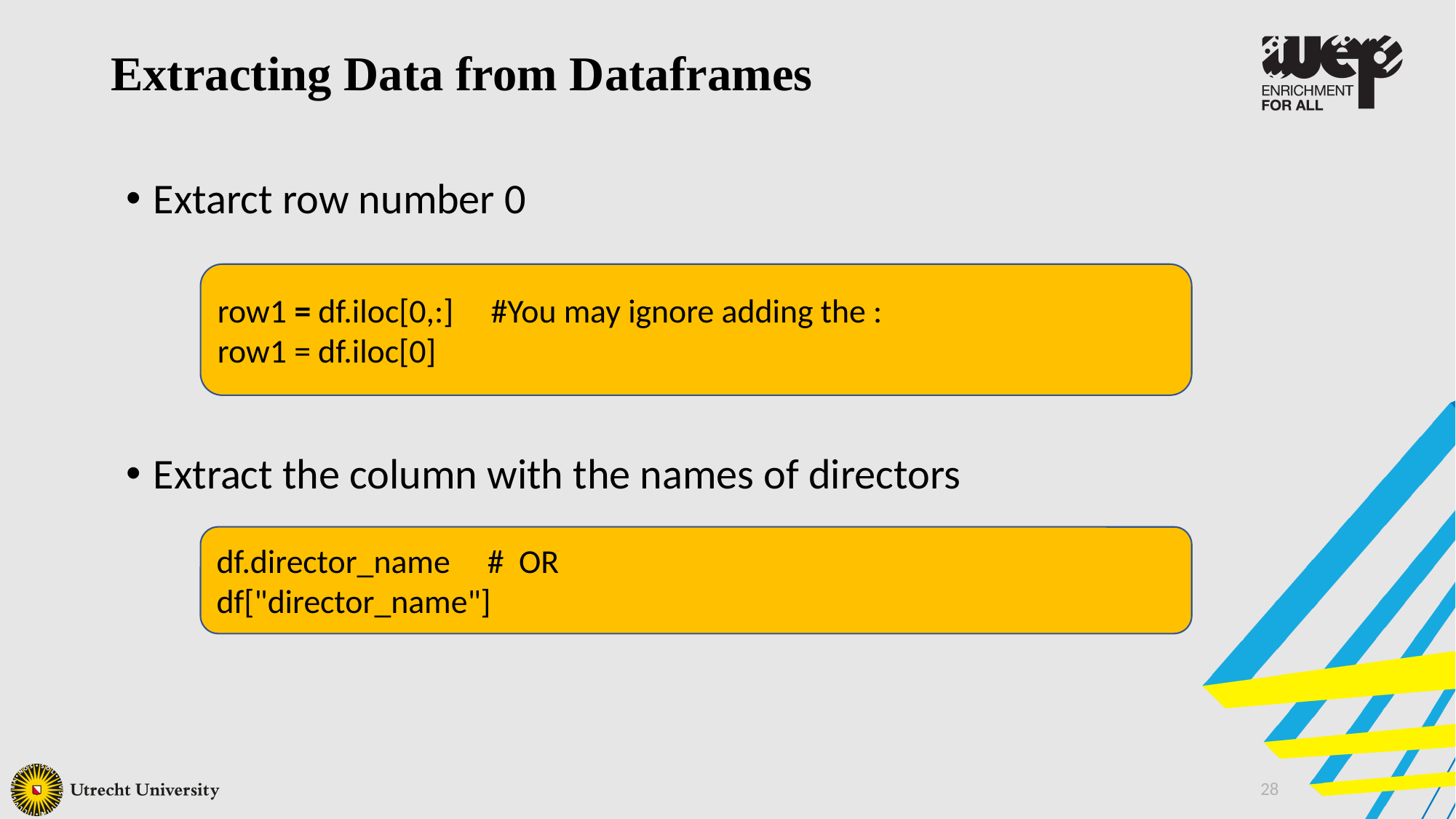

Extracting Data from Dataframes

Extarct row number 0

Extract the column with the names of directors

row1 = df.iloc[0,:]     #You may ignore adding the :
row1 = df.iloc[0]
df.director_name     #  OR
df["director_name"]
28